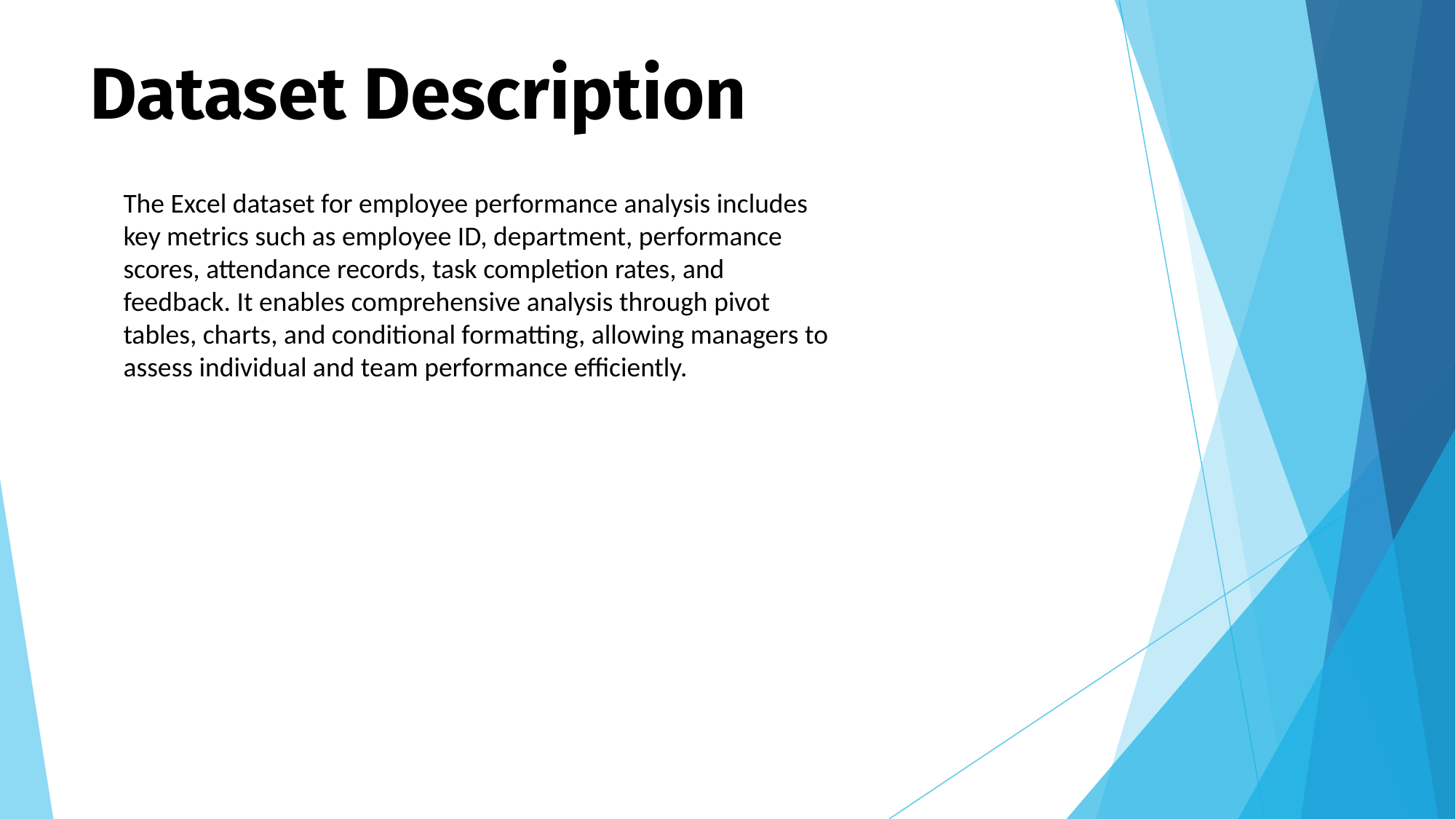

# Dataset Description
The Excel dataset for employee performance analysis includes key metrics such as employee ID, department, performance scores, attendance records, task completion rates, and feedback. It enables comprehensive analysis through pivot tables, charts, and conditional formatting, allowing managers to assess individual and team performance efficiently.